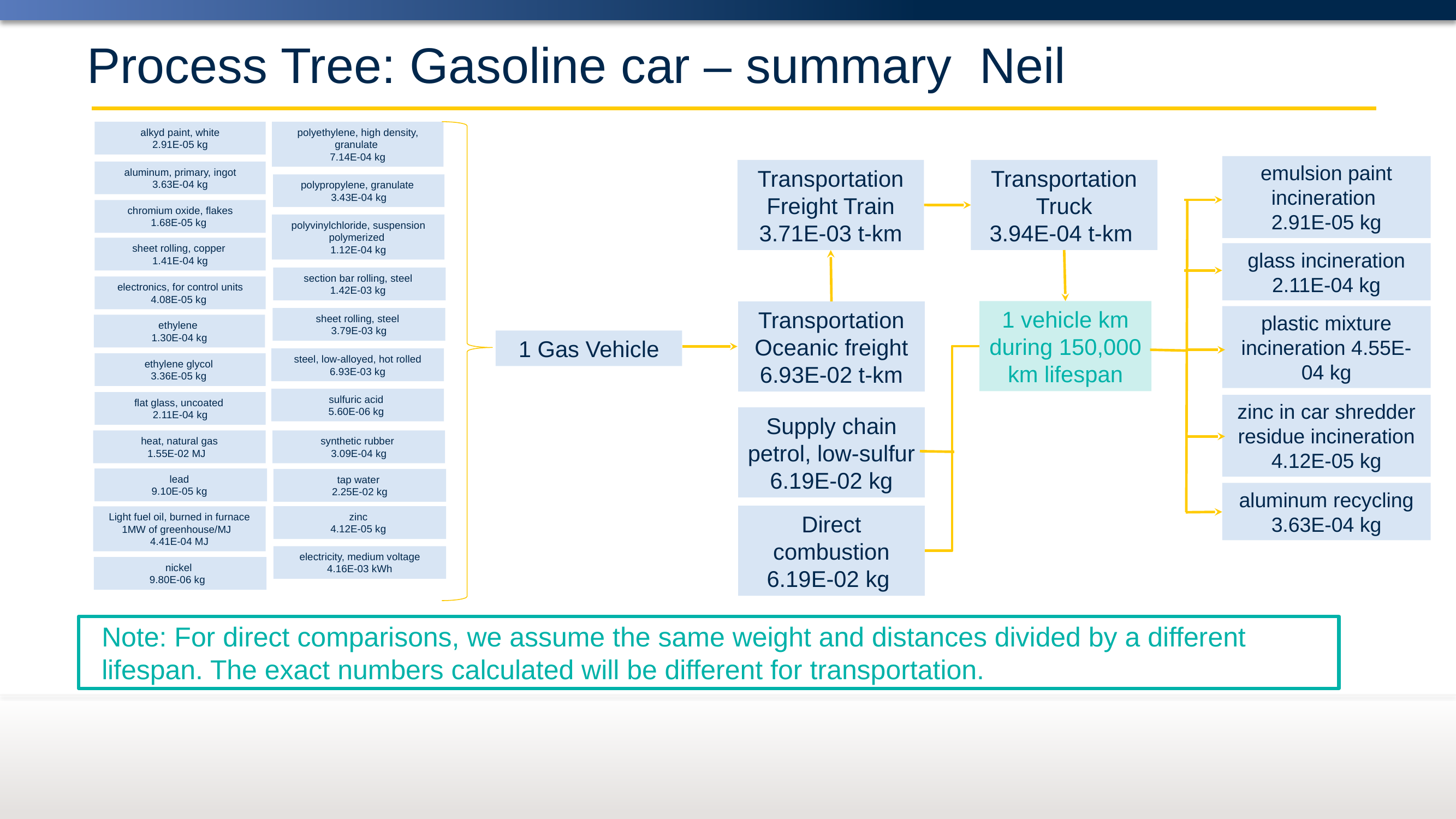

# Process Tree: Gasoline car – summary  Neil
alkyd paint, white
2.91E-05 kg
polyethylene, high density, granulate
7.14E-04 kg

emulsion paint incineration
2.91E-05 kg
glass incineration 2.11E-04 kg
plastic mixture incineration 4.55E-04 kg
zinc in car shredder residue incineration
4.12E-05 kg
aluminum recycling 3.63E-04 kg
Transportation
Freight Train
3.71E-03 t-km
Transportation
Truck
3.94E-04 t-km
aluminum, primary, ingot
3.63E-04 kg
polypropylene, granulate
3.43E-04 kg
chromium oxide, flakes
1.68E-05 kg
polyvinylchloride, suspension polymerized
1.12E-04 kg
sheet rolling, copper
1.41E-04 kg
section bar rolling, steel
1.42E-03 kg
electronics, for control units 4.08E-05 kg
1 vehicle km
during 150,000 km lifespan
Transportation
Oceanic freight
6.93E-02 t-km
sheet rolling, steel
3.79E-03 kg
ethylene
1.30E-04 kg
1 Gas Vehicle
steel, low-alloyed, hot rolled 6.93E-03 kg
ethylene glycol
3.36E-05 kg
sulfuric acid
5.60E-06 kg
flat glass, uncoated
2.11E-04 kg
Supply chain petrol, low-sulfur 6.19E-02 kg
heat, natural gas
1.55E-02 MJ
synthetic rubber
3.09E-04 kg
lead
9.10E-05 kg
tap water
2.25E-02 kg
Direct combustion 6.19E-02 kg
zinc
4.12E-05 kg
Light fuel oil, burned in furnace 1MW of greenhouse/MJ
4.41E-04 MJ
electricity, medium voltage
4.16E-03 kWh
nickel
9.80E-06 kg
Note: For direct comparisons, we assume the same weight and distances divided by a different lifespan. The exact numbers calculated will be different for transportation.